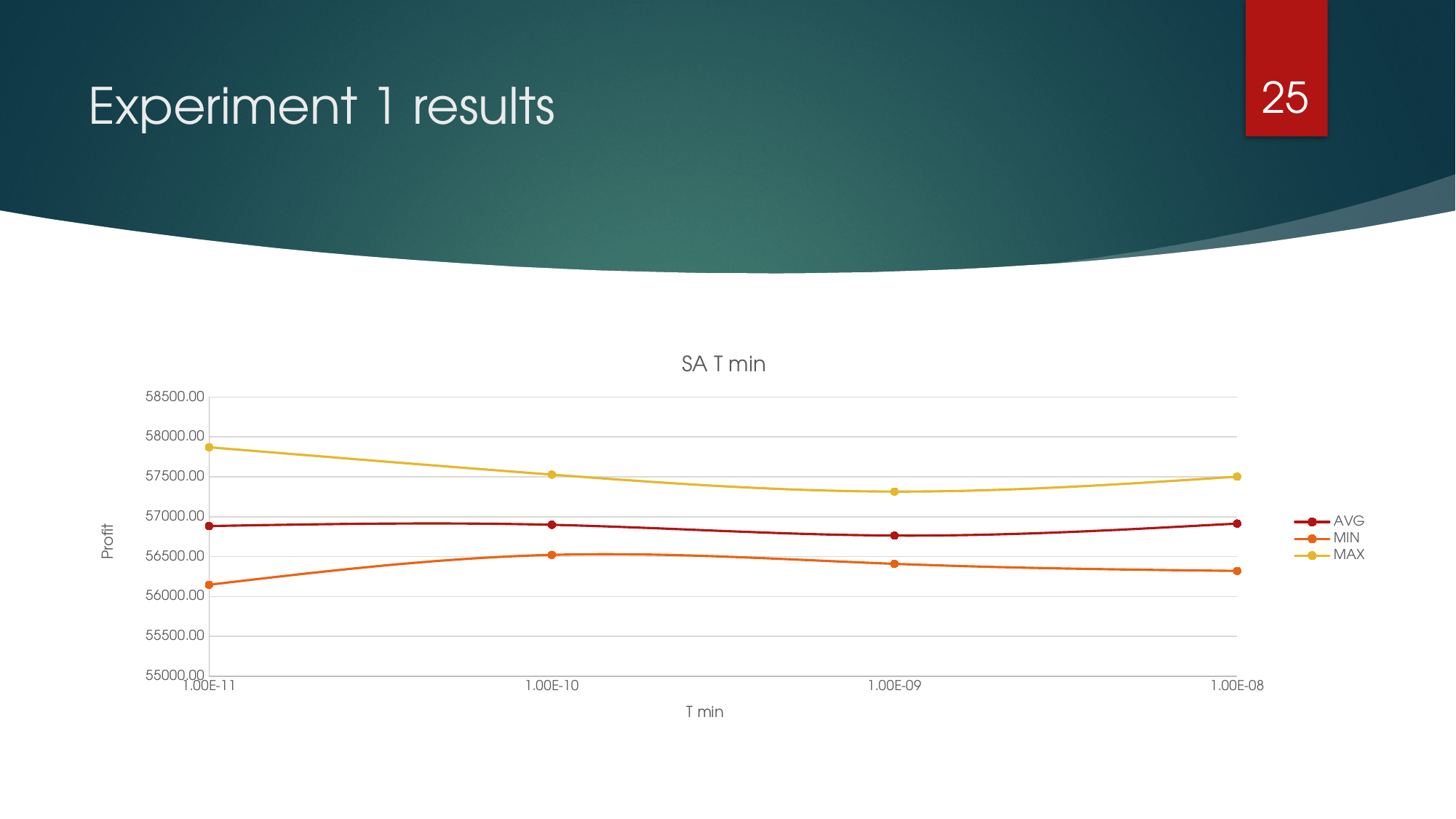

25
# Experiment 1 results

### Chart: SA T min

| Category | AVG | MIN | MAX |
|---|---|---|---|